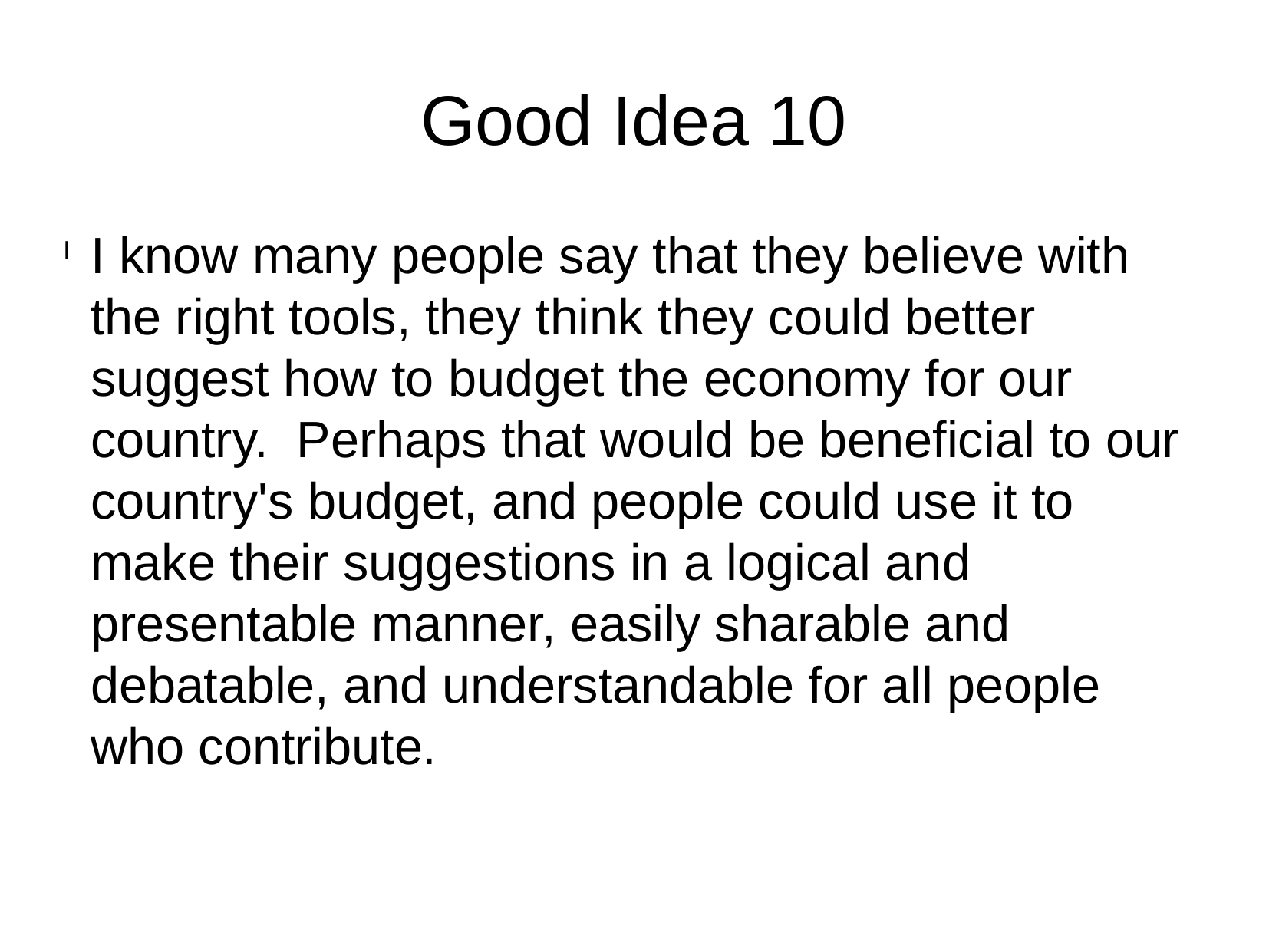

Good Idea 10
I know many people say that they believe with the right tools, they think they could better suggest how to budget the economy for our country.  Perhaps that would be beneficial to our country's budget, and people could use it to make their suggestions in a logical and presentable manner, easily sharable and debatable, and understandable for all people who contribute.